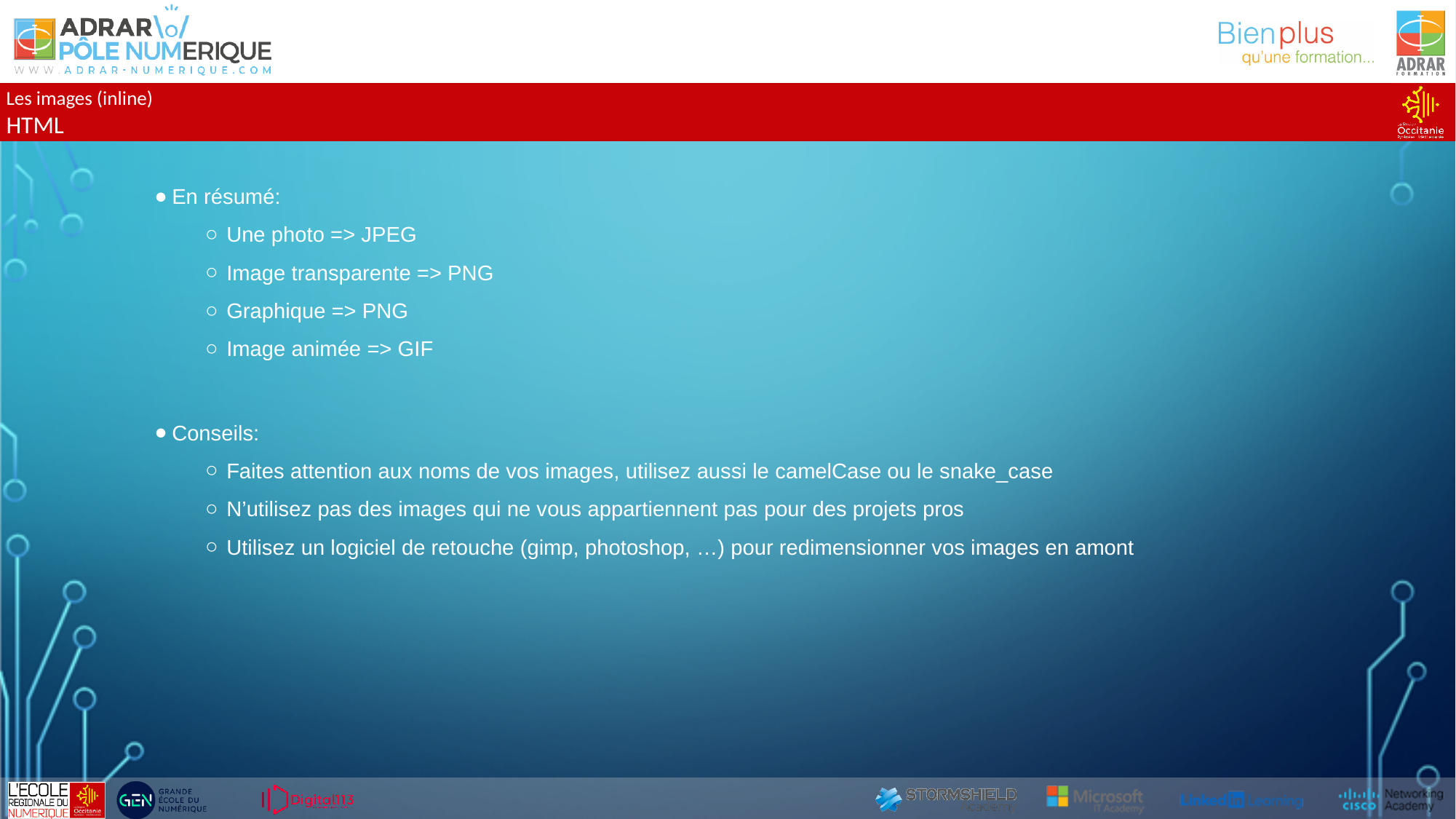

Les images (inline)
HTML
En résumé:
Une photo => JPEG
Image transparente => PNG
Graphique => PNG
Image animée => GIF

Conseils:
Faites attention aux noms de vos images, utilisez aussi le camelCase ou le snake_case
N’utilisez pas des images qui ne vous appartiennent pas pour des projets pros
Utilisez un logiciel de retouche (gimp, photoshop, …) pour redimensionner vos images en amont